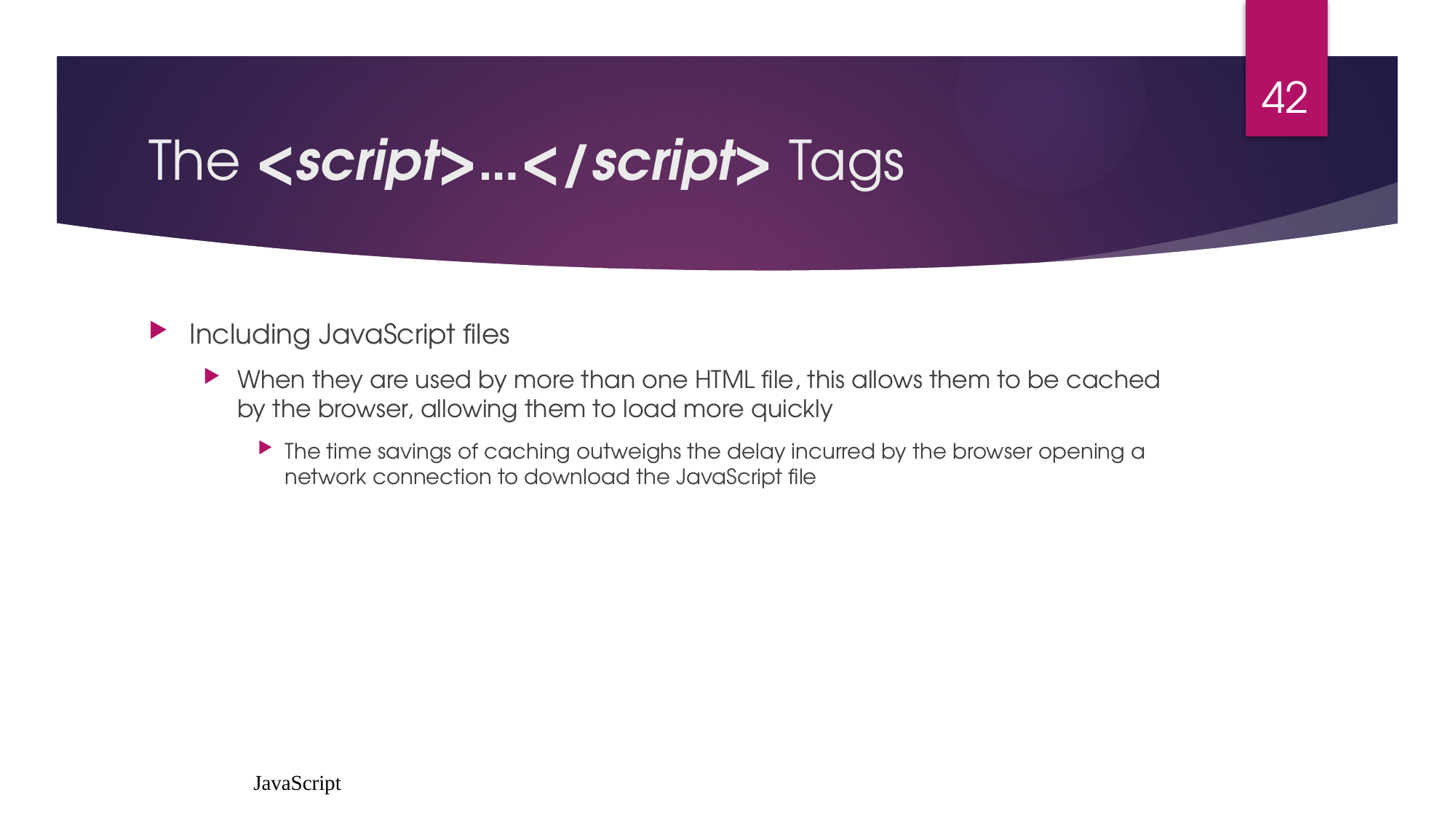

42
# The <script>…</script> Tags
Including JavaScript files
When they are used by more than one HTML file, this allows them to be cached by the browser, allowing them to load more quickly
The time savings of caching outweighs the delay incurred by the browser opening a network connection to download the JavaScript file
JavaScript